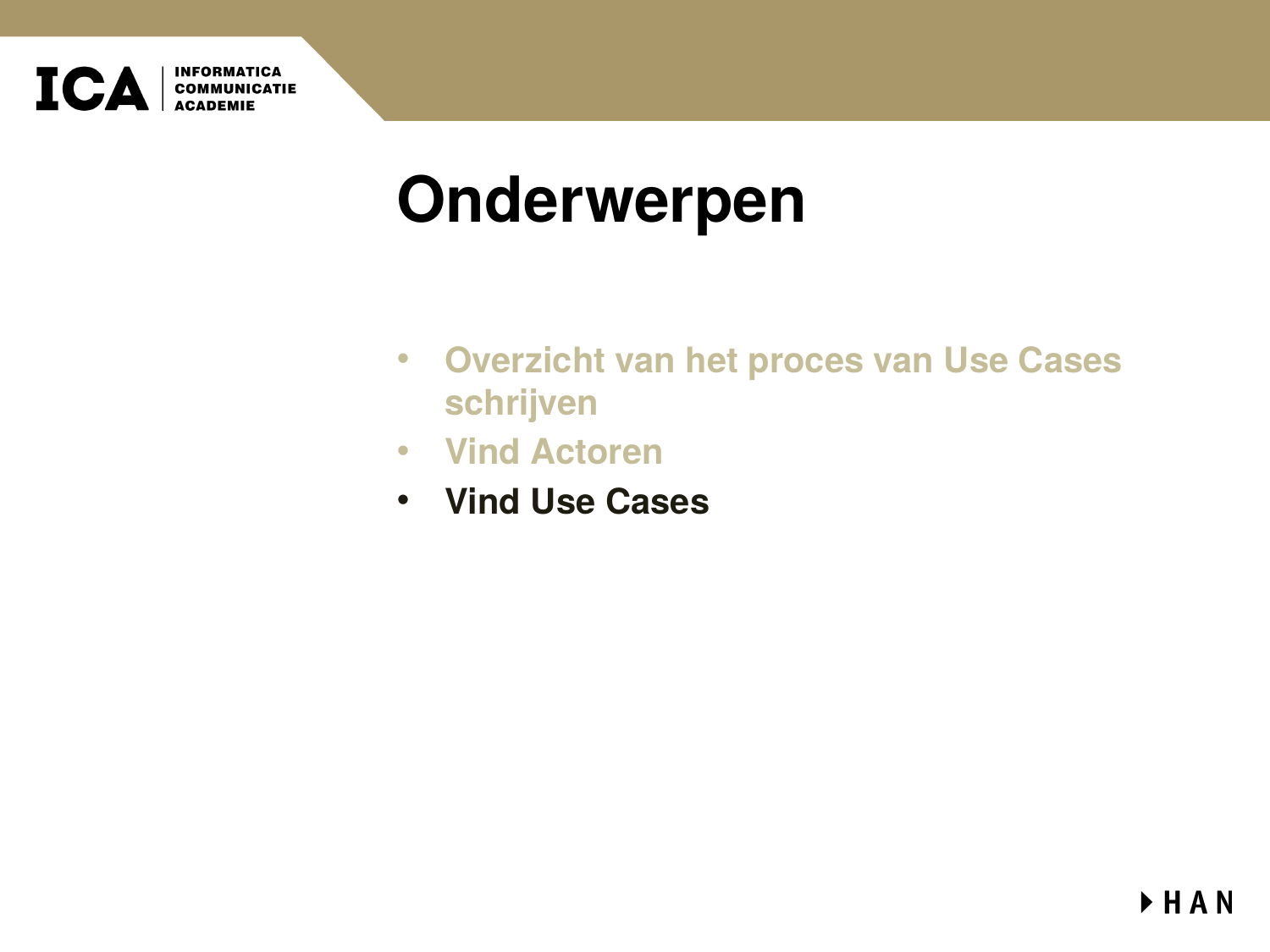

# Onderwerpen

Overzicht van het proces van Use Cases schrijven
Vind Actoren
Vind Use Cases